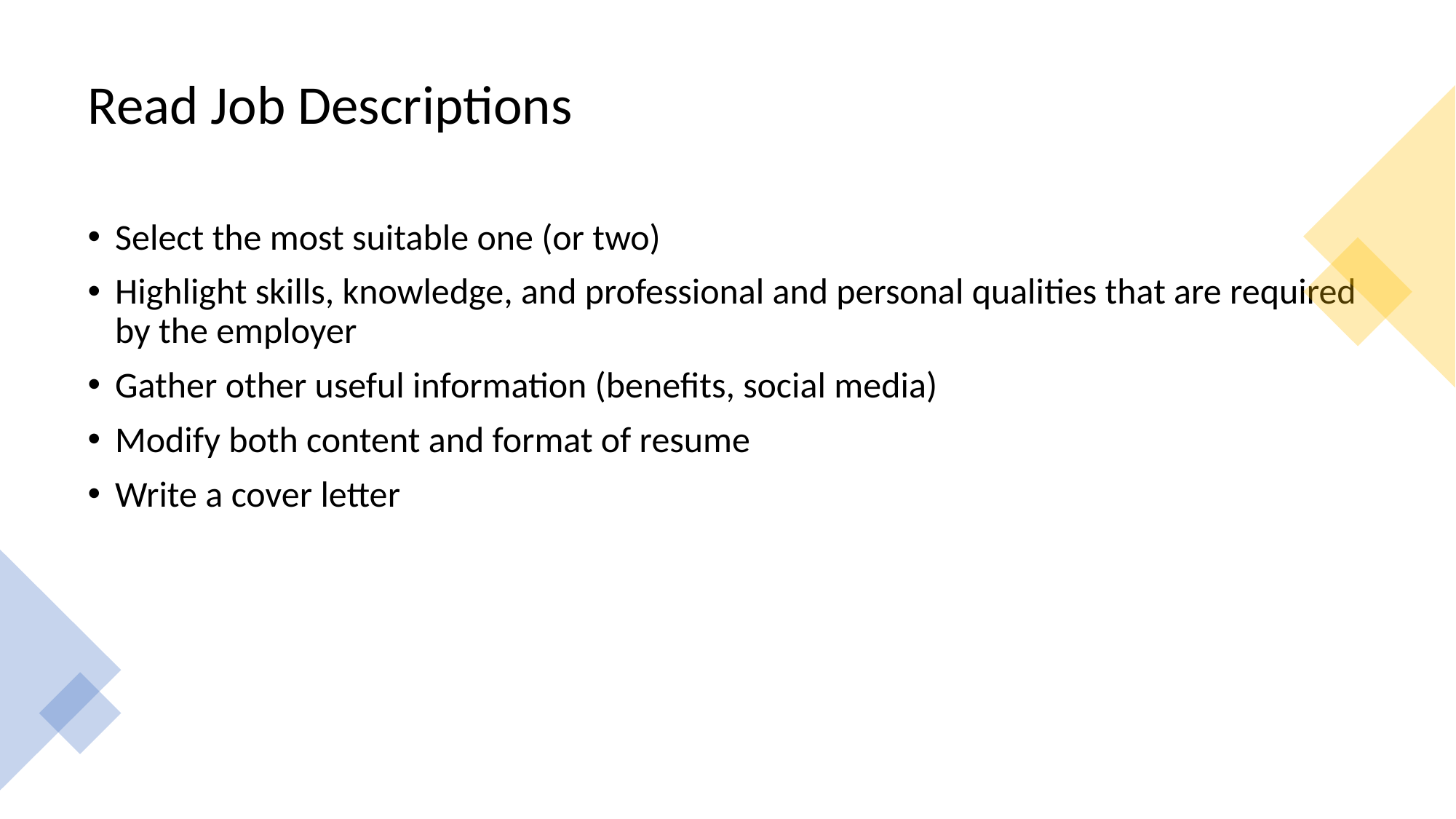

# Read Job Descriptions

Select the most suitable one (or two)
Highlight skills, knowledge, and professional and personal qualities that are required by the employer
Gather other useful information (benefits, social media)
Modify both content and format of resume
Write a cover letter